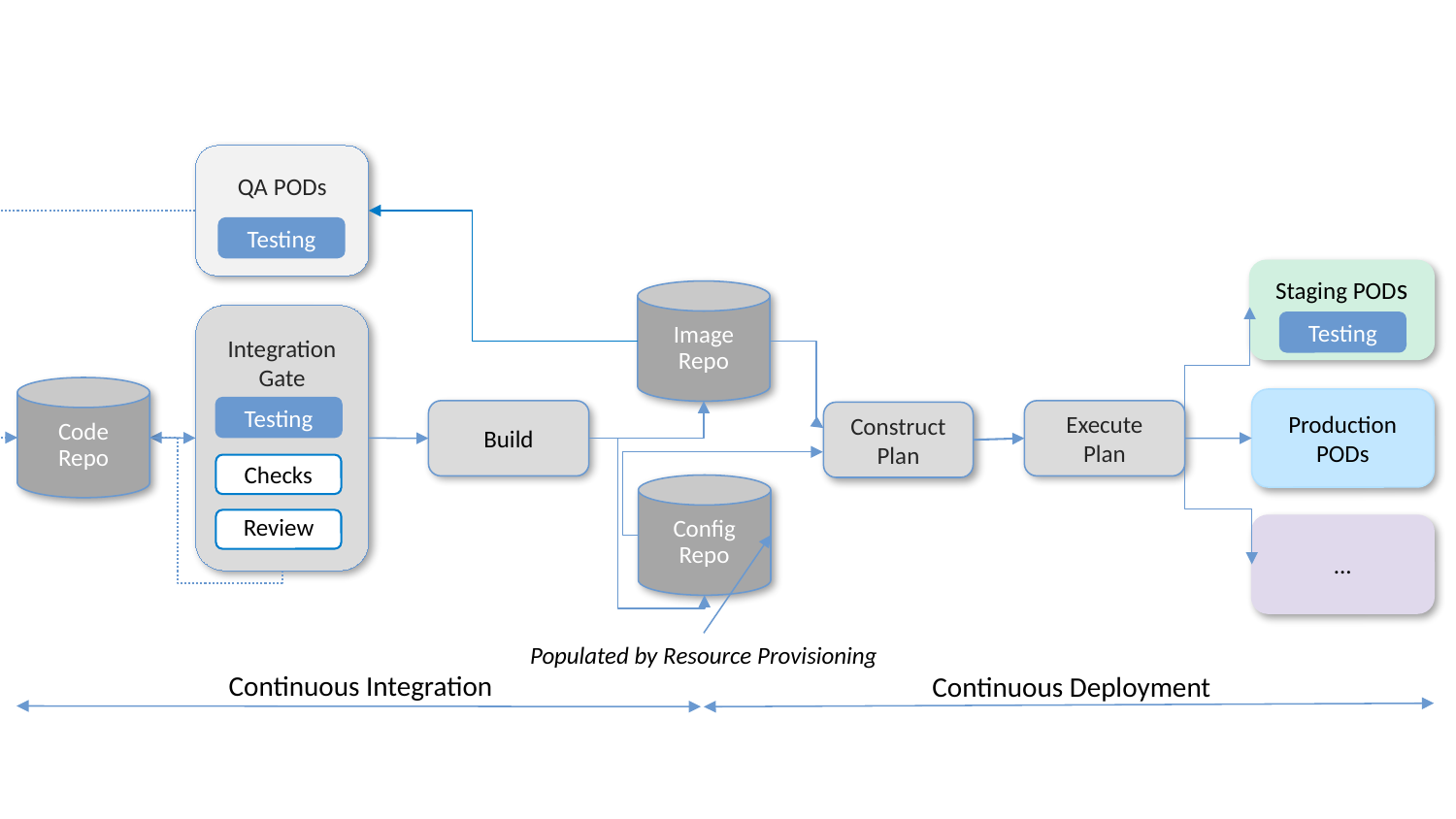

QA PODs
Testing

Staging PODs
Image
Repo
Integration
Gate

Testing
Code
Repo
Production PODs
Testing
Build
Execute
Plan
Construct
Plan
Checks
Config
Repo
Review
...
Populated by Resource Provisioning
Continuous Integration
Continuous Deployment